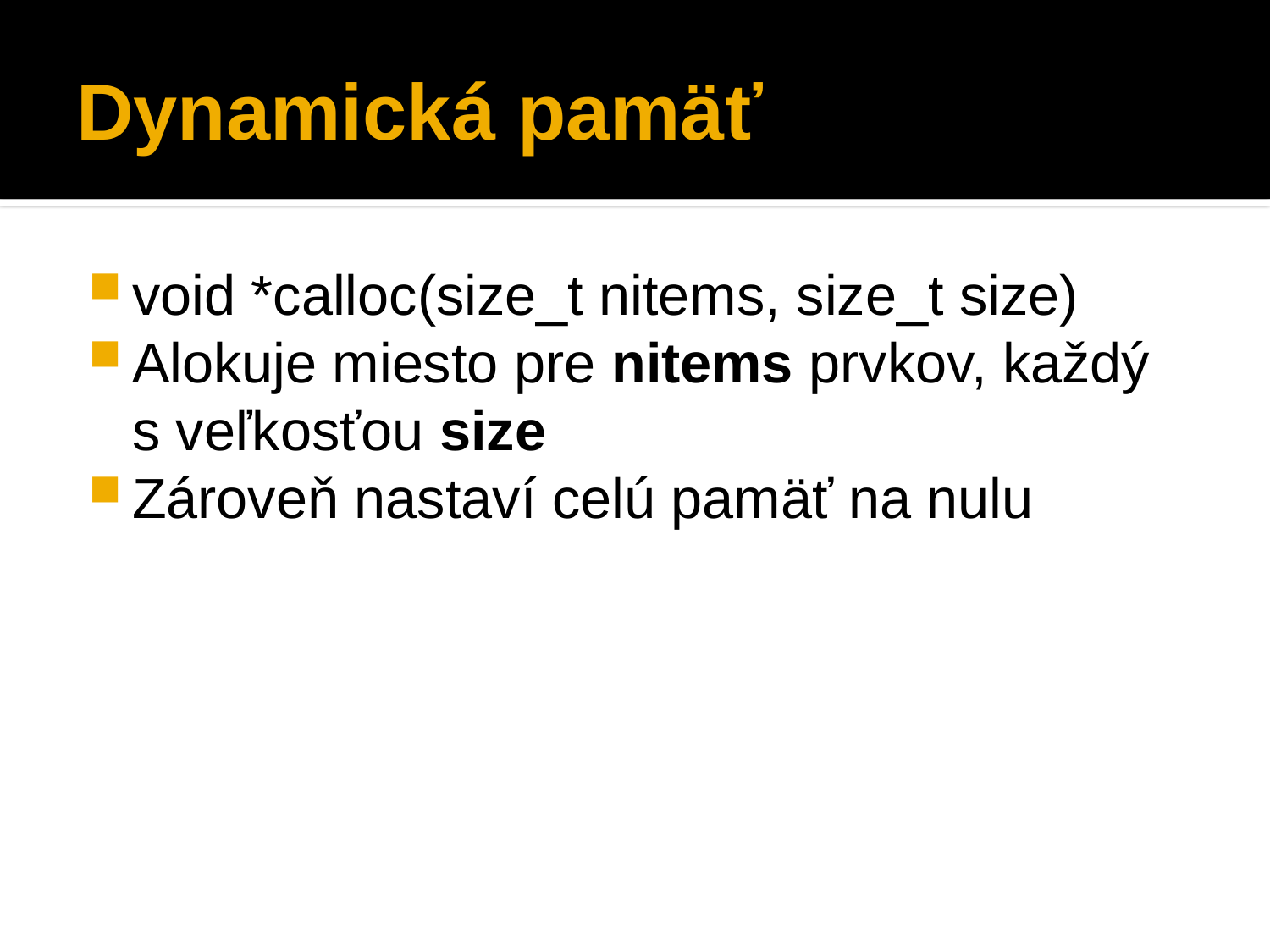

# Dynamická pamäť
void *calloc(size_t nitems, size_t size)
Alokuje miesto pre nitems prvkov, každý s veľkosťou size
Zároveň nastaví celú pamäť na nulu